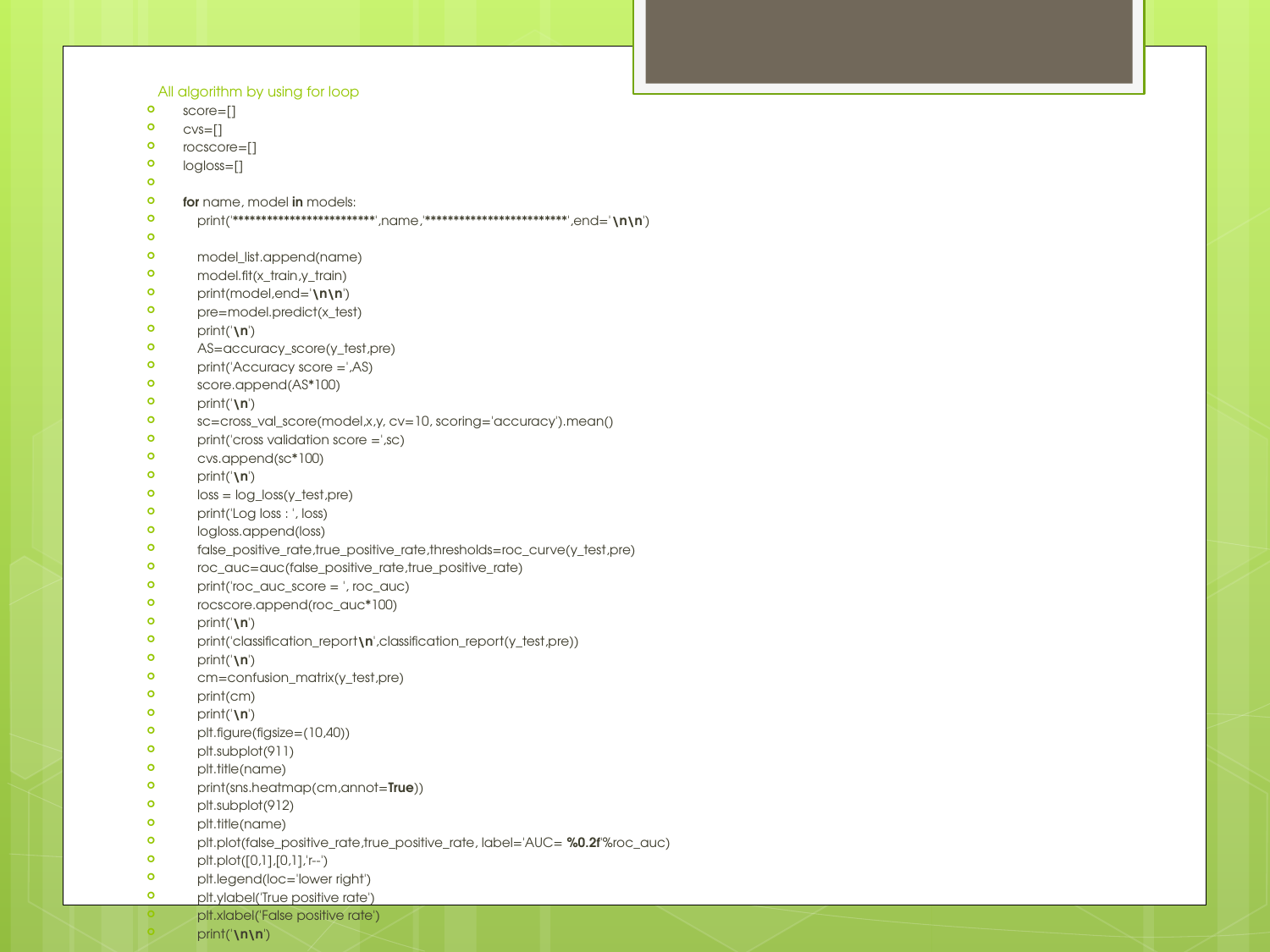

# All algorithm by using for loop
score=[]
cvs=[]
rocscore=[]
logloss=[]

for name, model in models:
    print('*************************',name,'*************************',end='\n\n')

    model_list.append(name)
    model.fit(x_train,y_train)
    print(model,end='\n\n')
    pre=model.predict(x_test)
    print('\n')
    AS=accuracy_score(y_test,pre)
    print('Accuracy score =',AS)
    score.append(AS*100)
    print('\n')
    sc=cross_val_score(model,x,y, cv=10, scoring='accuracy').mean()
    print('cross validation score =',sc)
    cvs.append(sc*100)
    print('\n')
    loss = log_loss(y_test,pre)
    print('Log loss : ', loss)
    logloss.append(loss)
    false_positive_rate,true_positive_rate,thresholds=roc_curve(y_test,pre)
    roc_auc=auc(false_positive_rate,true_positive_rate)
    print('roc_auc_score = ', roc_auc)
    rocscore.append(roc_auc*100)
    print('\n')
    print('classification_report\n',classification_report(y_test,pre))
    print('\n')
    cm=confusion_matrix(y_test,pre)
    print(cm)
    print('\n')
    plt.figure(figsize=(10,40))
    plt.subplot(911)
    plt.title(name)
    print(sns.heatmap(cm,annot=True))
    plt.subplot(912)
    plt.title(name)
    plt.plot(false_positive_rate,true_positive_rate, label='AUC= %0.2f'%roc_auc)
    plt.plot([0,1],[0,1],'r--')
    plt.legend(loc='lower right')
    plt.ylabel('True positive rate')
    plt.xlabel('False positive rate')
    print('\n\n')